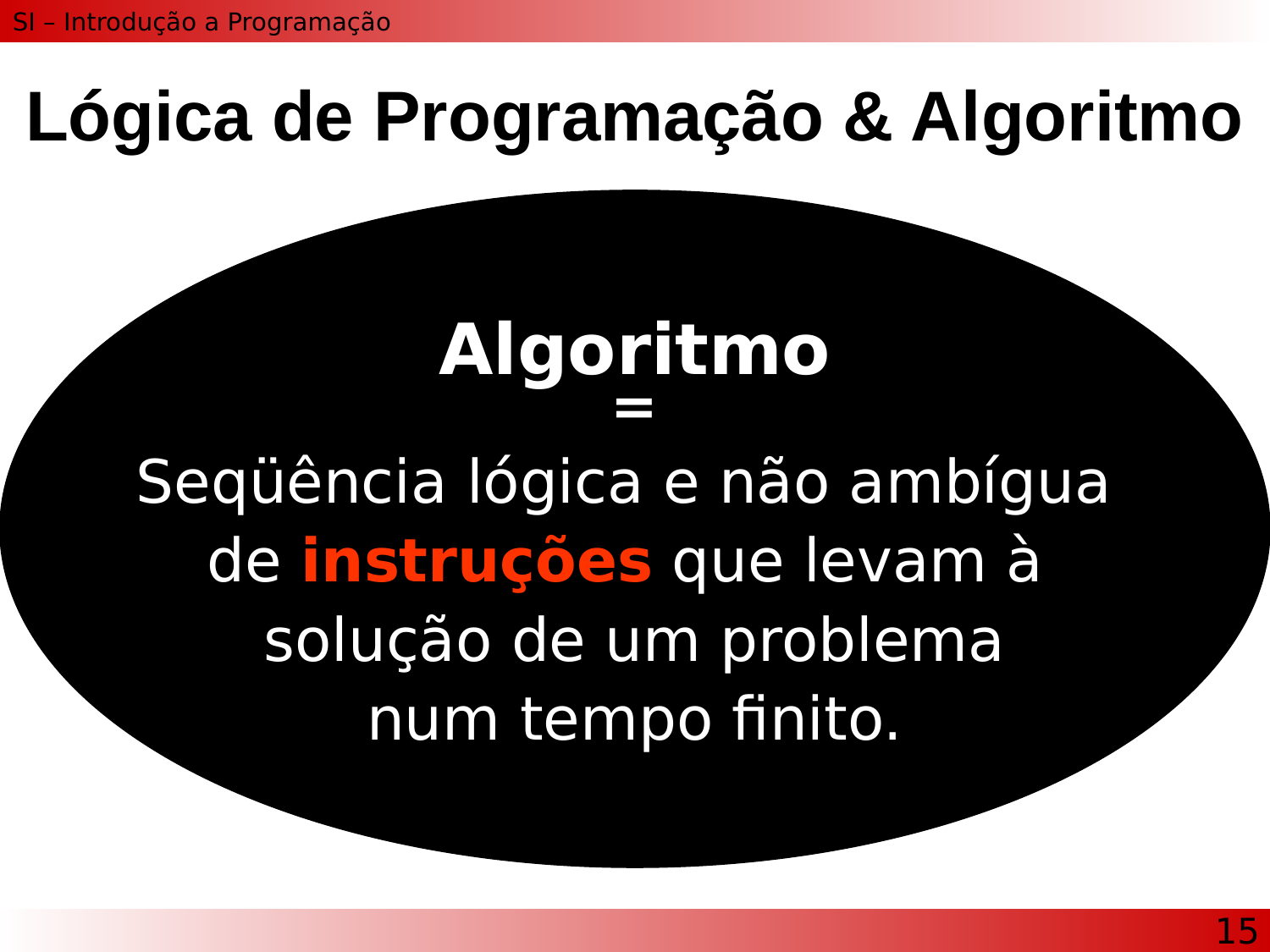

# Lógica de Programação & Algoritmo

Algoritmo
=
Seqüência lógica e não ambígua
de instruções que levam à
solução de um problema
num tempo finito.

15